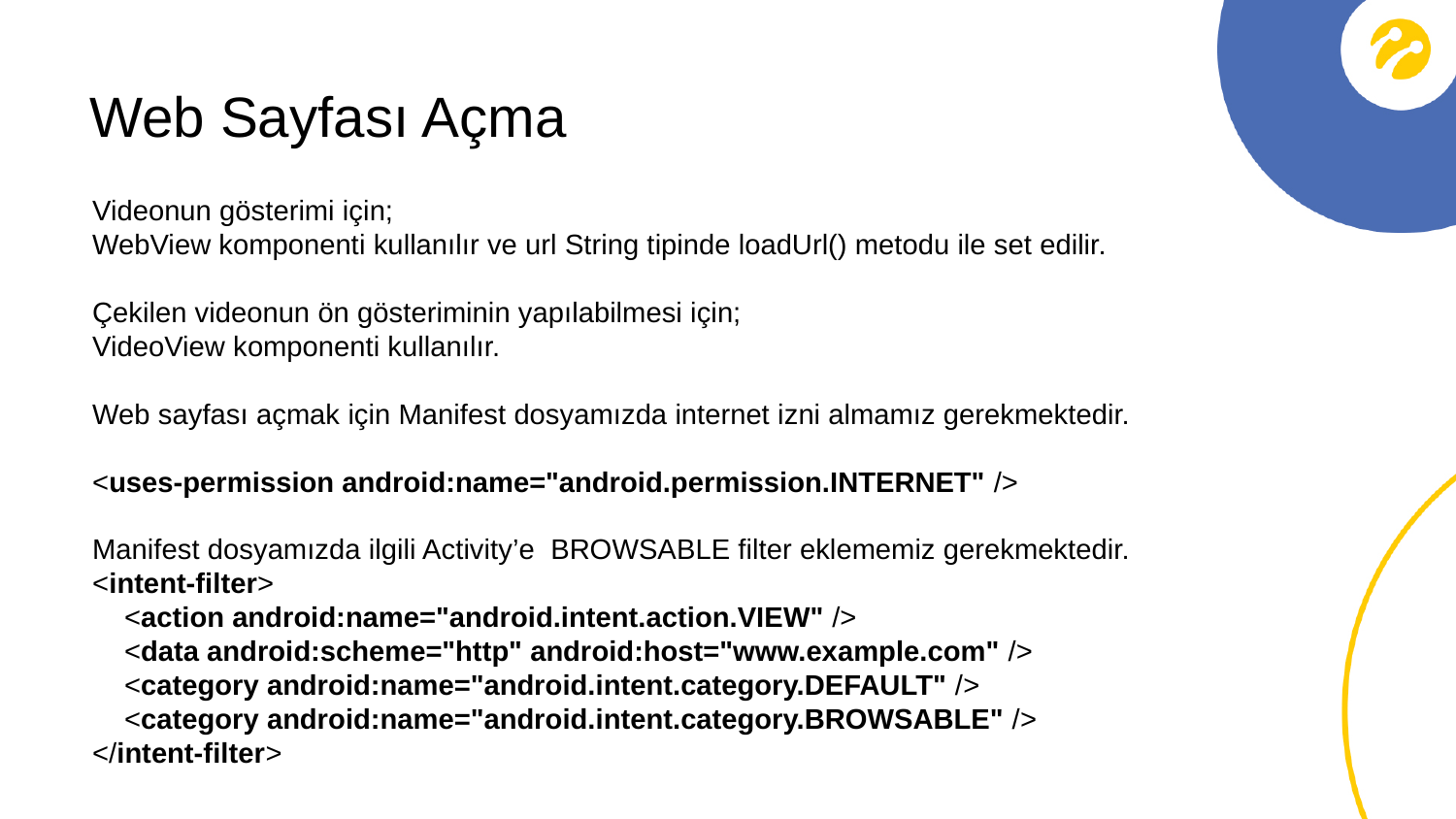

Web Sayfası Açma
Videonun gösterimi için;
WebView komponenti kullanılır ve url String tipinde loadUrl() metodu ile set edilir.

Çekilen videonun ön gösteriminin yapılabilmesi için;
VideoView komponenti kullanılır.

Web sayfası açmak için Manifest dosyamızda internet izni almamız gerekmektedir.
<uses-permission android:name="android.permission.INTERNET" />

Manifest dosyamızda ilgili Activity’e  BROWSABLE filter eklememiz gerekmektedir.
<intent-filter>
    <action android:name="android.intent.action.VIEW" />
    <data android:scheme="http" android:host="www.example.com" />
    <category android:name="android.intent.category.DEFAULT" />
    <category android:name="android.intent.category.BROWSABLE" />
</intent-filter>